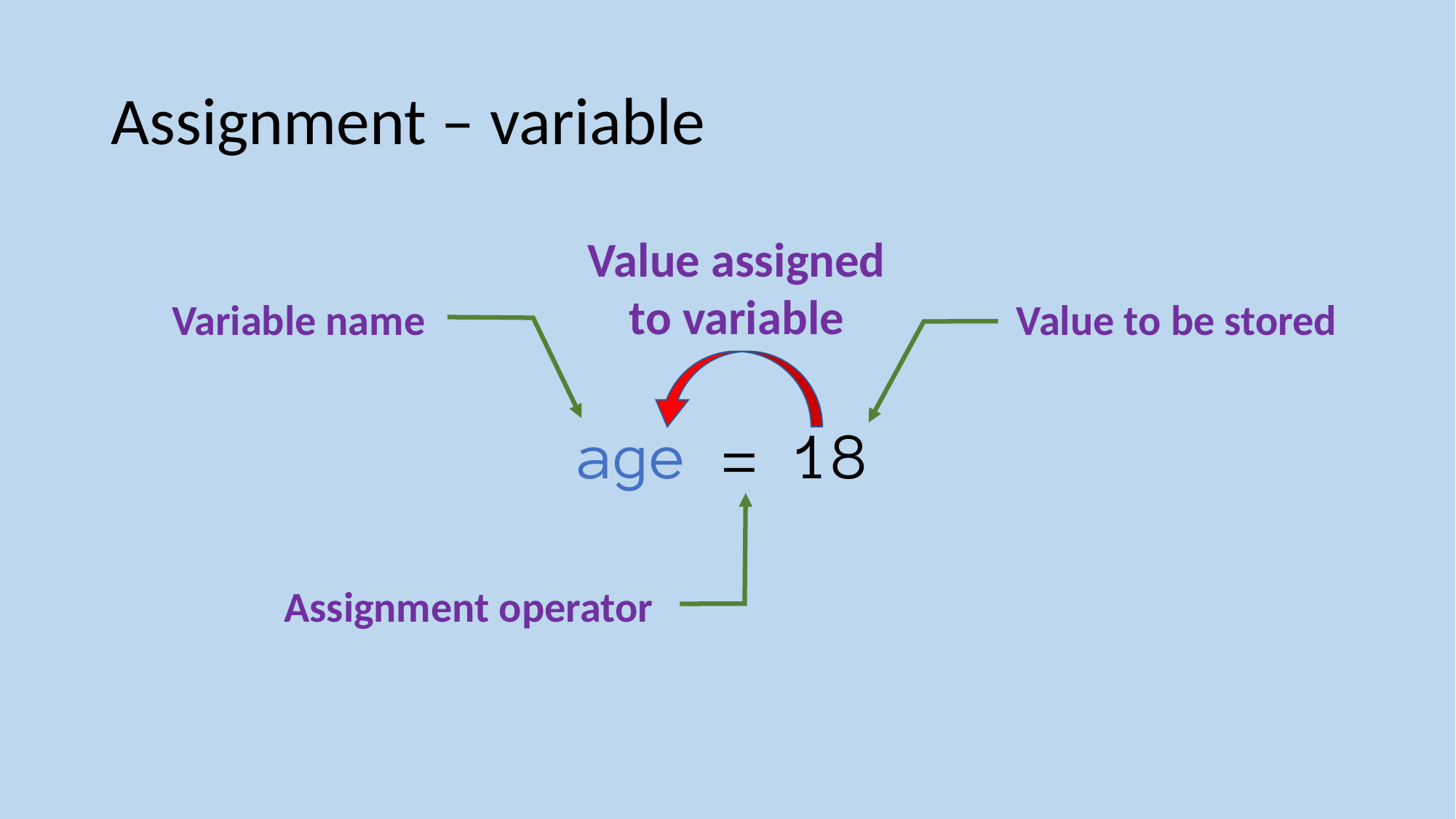

# Assignment – variable
Value assigned
to variable

Variable name
Value to be stored
age = 18
Assignment operator